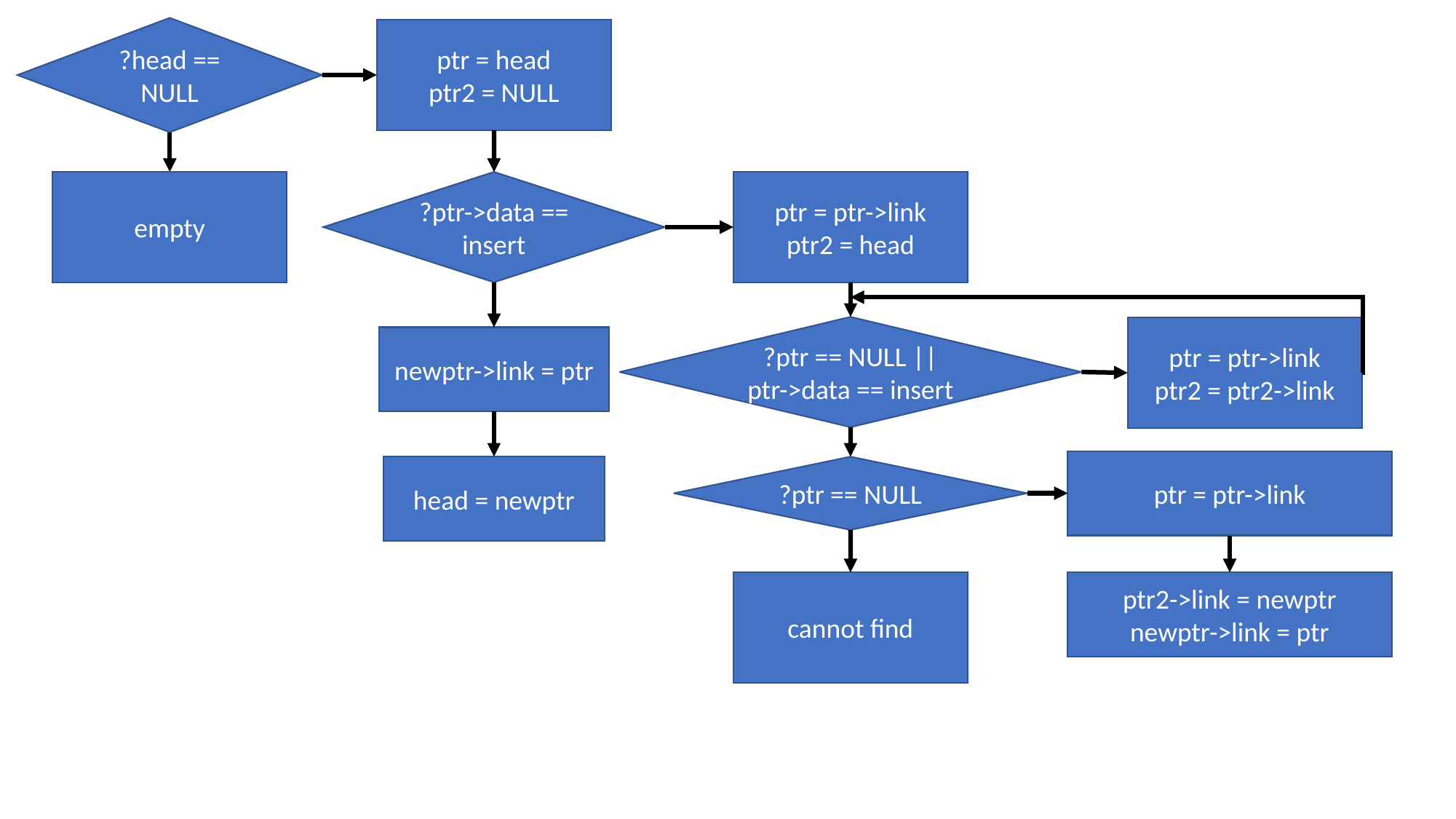

?head == NULL
ptr = head
ptr2 = NULL
?ptr->data == insert
ptr = ptr->link
ptr2 = head
empty
?ptr == NULL || ptr->data == insert
ptr = ptr->link
ptr2 = ptr2->link
newptr->link = ptr
ptr = ptr->link
head = newptr
?ptr == NULL
cannot find
ptr2->link = newptr
newptr->link = ptr